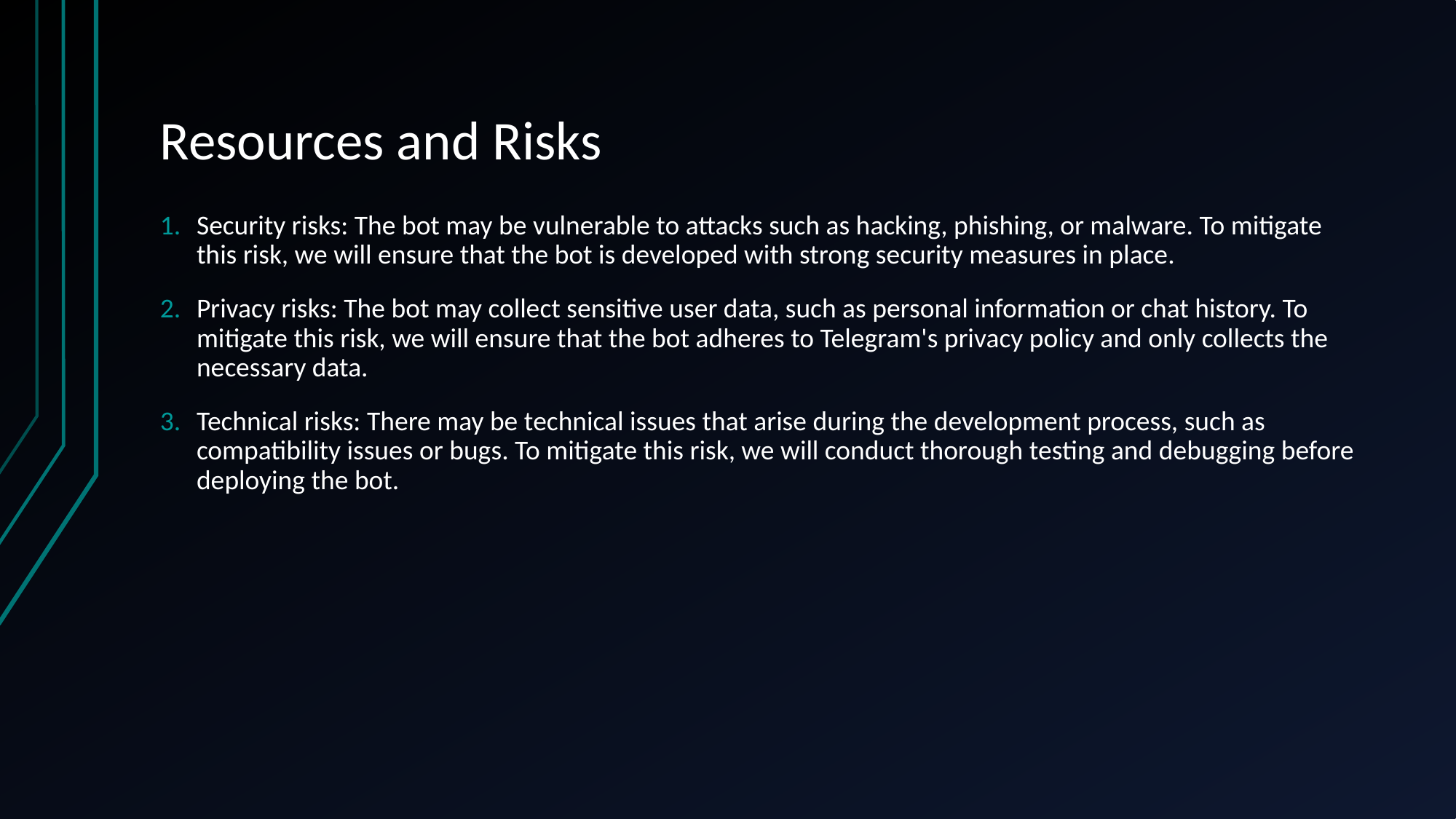

# Resources and Risks
Security risks: The bot may be vulnerable to attacks such as hacking, phishing, or malware. To mitigate this risk, we will ensure that the bot is developed with strong security measures in place.
Privacy risks: The bot may collect sensitive user data, such as personal information or chat history. To mitigate this risk, we will ensure that the bot adheres to Telegram's privacy policy and only collects the necessary data.
Technical risks: There may be technical issues that arise during the development process, such as compatibility issues or bugs. To mitigate this risk, we will conduct thorough testing and debugging before deploying the bot.